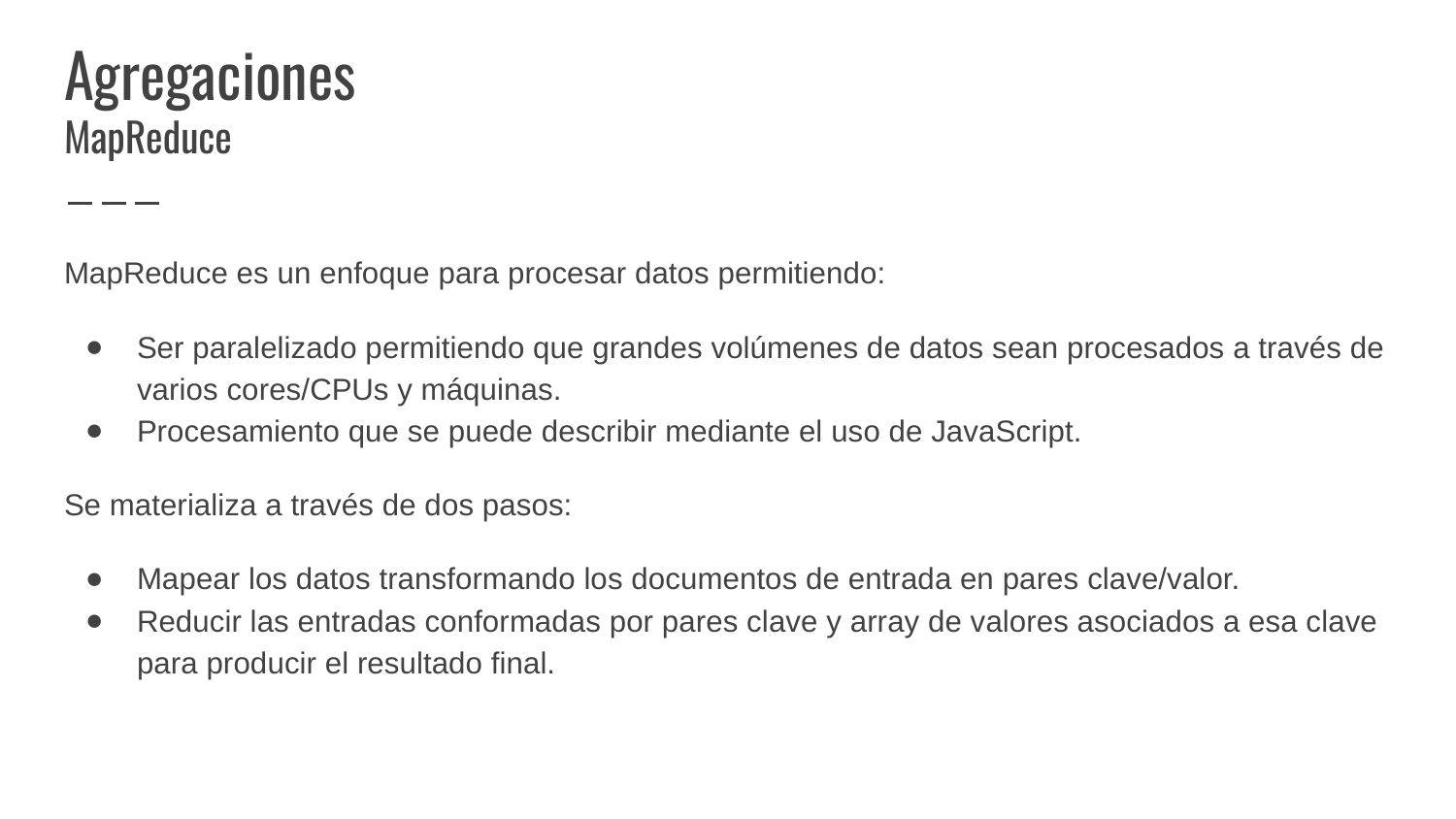

# Agregaciones
MapReduce
MapReduce es un enfoque para procesar datos permitiendo:
Ser paralelizado permitiendo que grandes volúmenes de datos sean procesados a través de varios cores/CPUs y máquinas.
Procesamiento que se puede describir mediante el uso de JavaScript.
Se materializa a través de dos pasos:
Mapear los datos transformando los documentos de entrada en pares clave/valor.
Reducir las entradas conformadas por pares clave y array de valores asociados a esa clave para producir el resultado final.